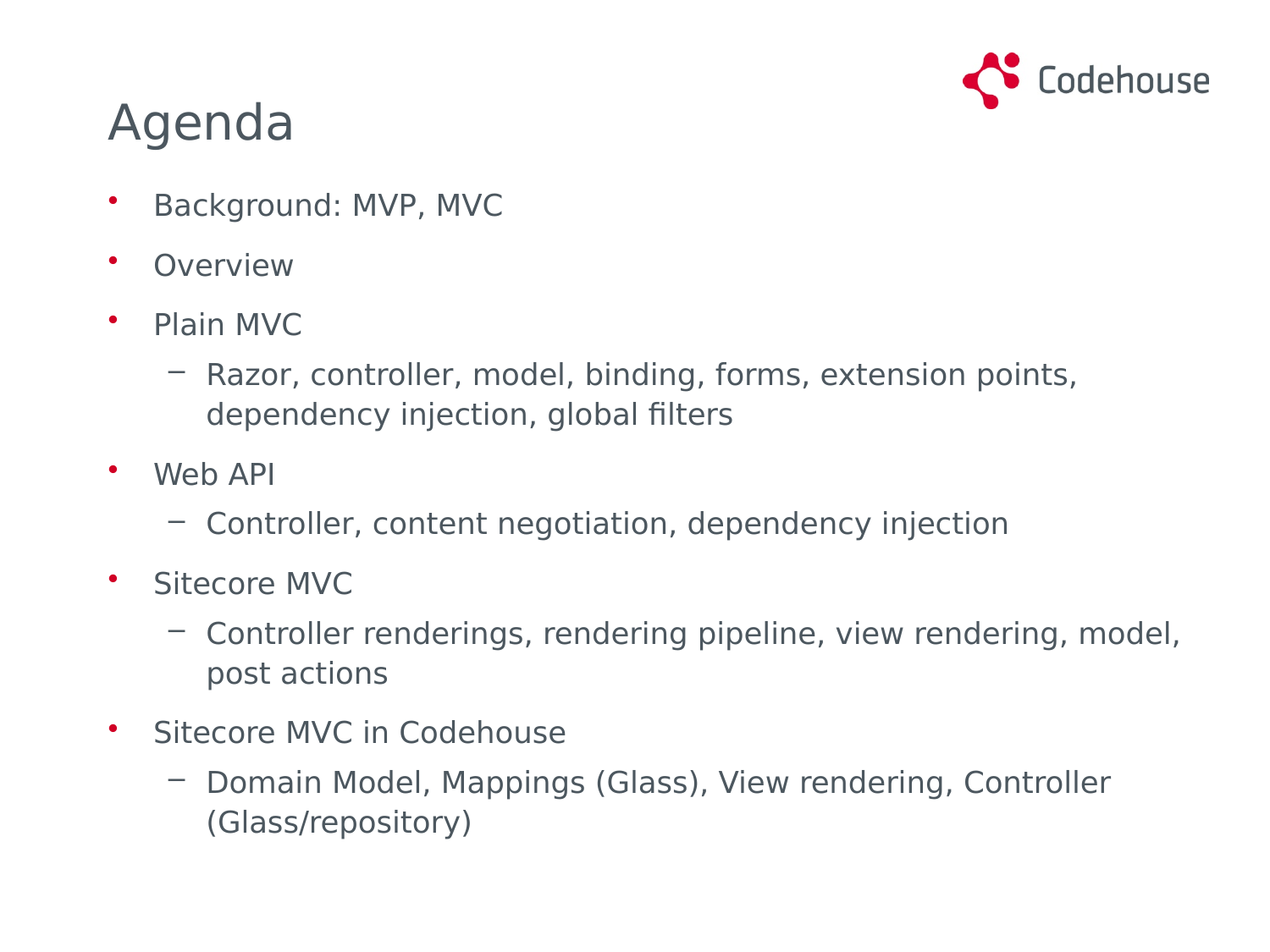

# Agenda
Background: MVP, MVC
Overview
Plain MVC
Razor, controller, model, binding, forms, extension points, dependency injection, global filters
Web API
Controller, content negotiation, dependency injection
Sitecore MVC
Controller renderings, rendering pipeline, view rendering, model, post actions
Sitecore MVC in Codehouse
Domain Model, Mappings (Glass), View rendering, Controller (Glass/repository)